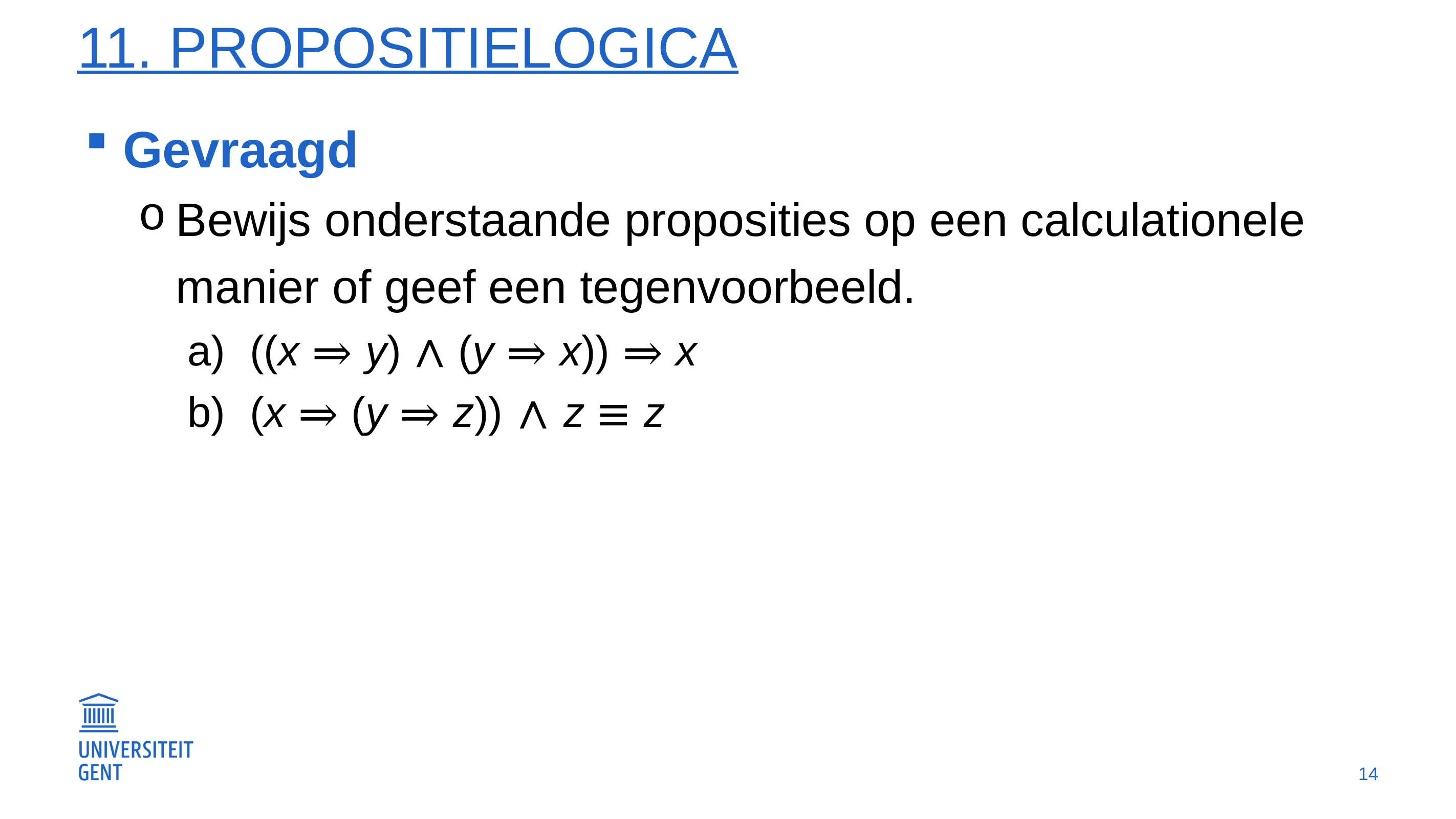

# 11. Propositielogica
Gevraagd
Bewijs onderstaande proposities op een calculationele manier of geef een tegenvoorbeeld.
((x ⇒ y) ∧ (y ⇒ x)) ⇒ x
(x ⇒ (y ⇒ z)) ∧ z ≡ z
14